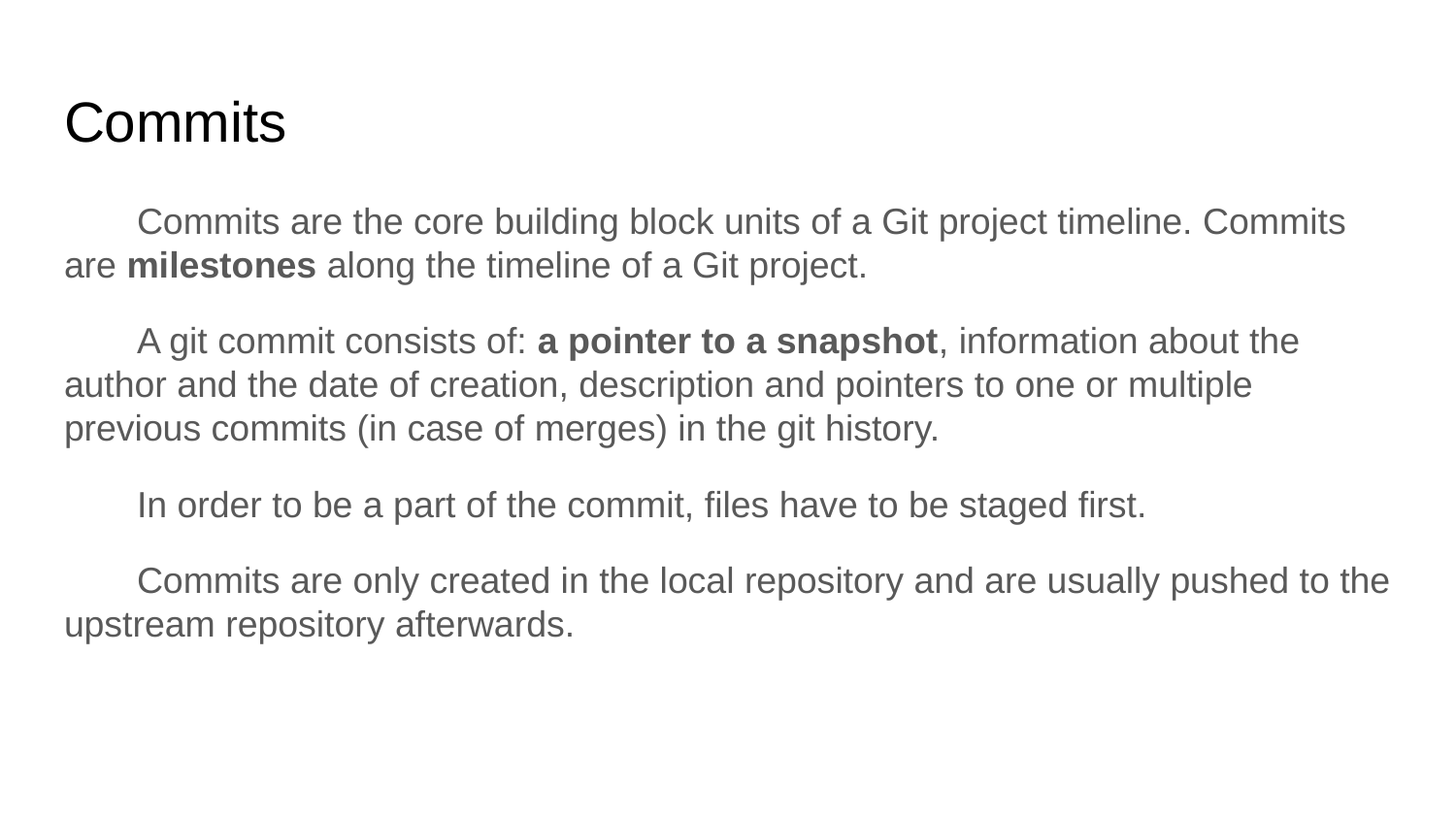

# Commits
Commits are the core building block units of a Git project timeline. Commits are milestones along the timeline of a Git project.
A git commit consists of: a pointer to a snapshot, information about the author and the date of creation, description and pointers to one or multiple previous commits (in case of merges) in the git history.
In order to be a part of the commit, files have to be staged first.
Commits are only created in the local repository and are usually pushed to the upstream repository afterwards.